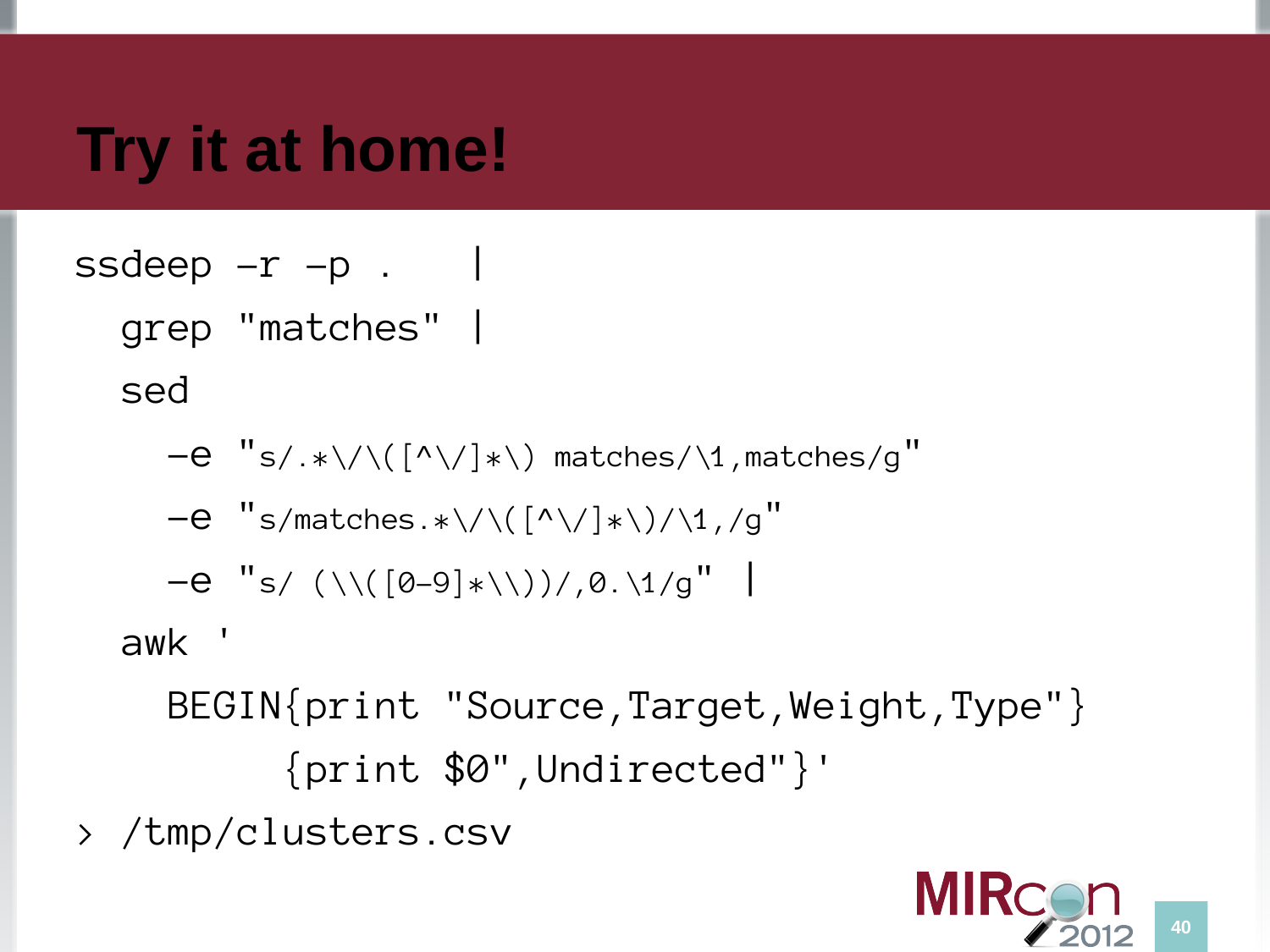

# Try it at home!
ssdeep -r -p .   |
  grep "matches" |
  sed
    -e "s/.*\/\([^\/]*\) matches/\1,matches/g"
    -e "s/matches.*\/\([^\/]*\)/\1,/g"
    -e "s/ (\\([0-9]*\\))/,0.\1/g" |
  awk '
    BEGIN{print "Source,Target,Weight,Type"}
         {print $0",Undirected"}'
> /tmp/clusters.csv